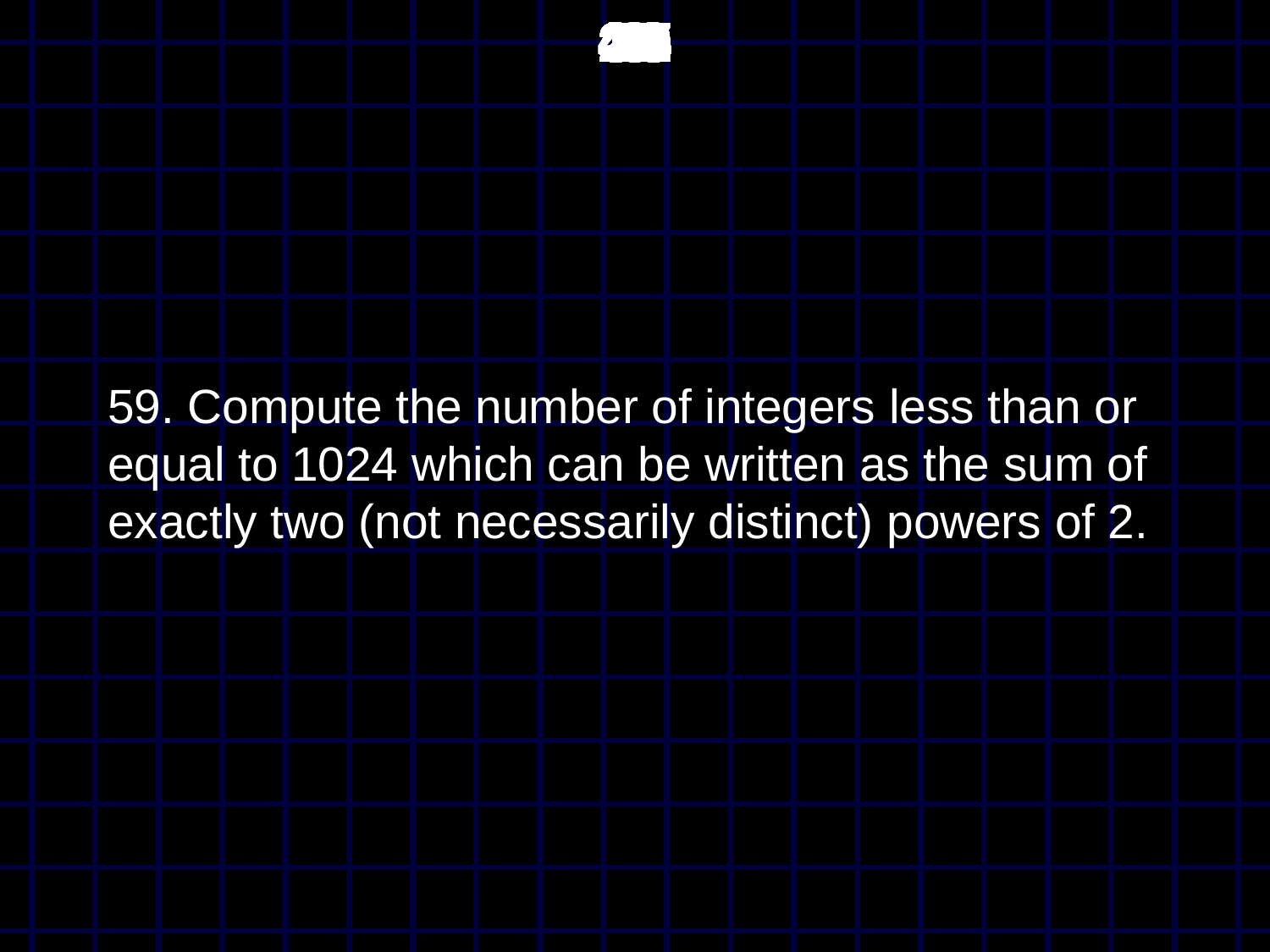

45
44
43
42
41
40
39
38
37
36
35
34
33
32
31
30
29
28
27
26
25
24
23
22
21
20
19
18
17
16
15
14
13
12
11
10
9
8
7
6
5
4
3
2
1
0

# 59. Compute the number of integers less than or equal to 1024 which can be written as the sum of exactly two (not necessarily distinct) powers of 2.